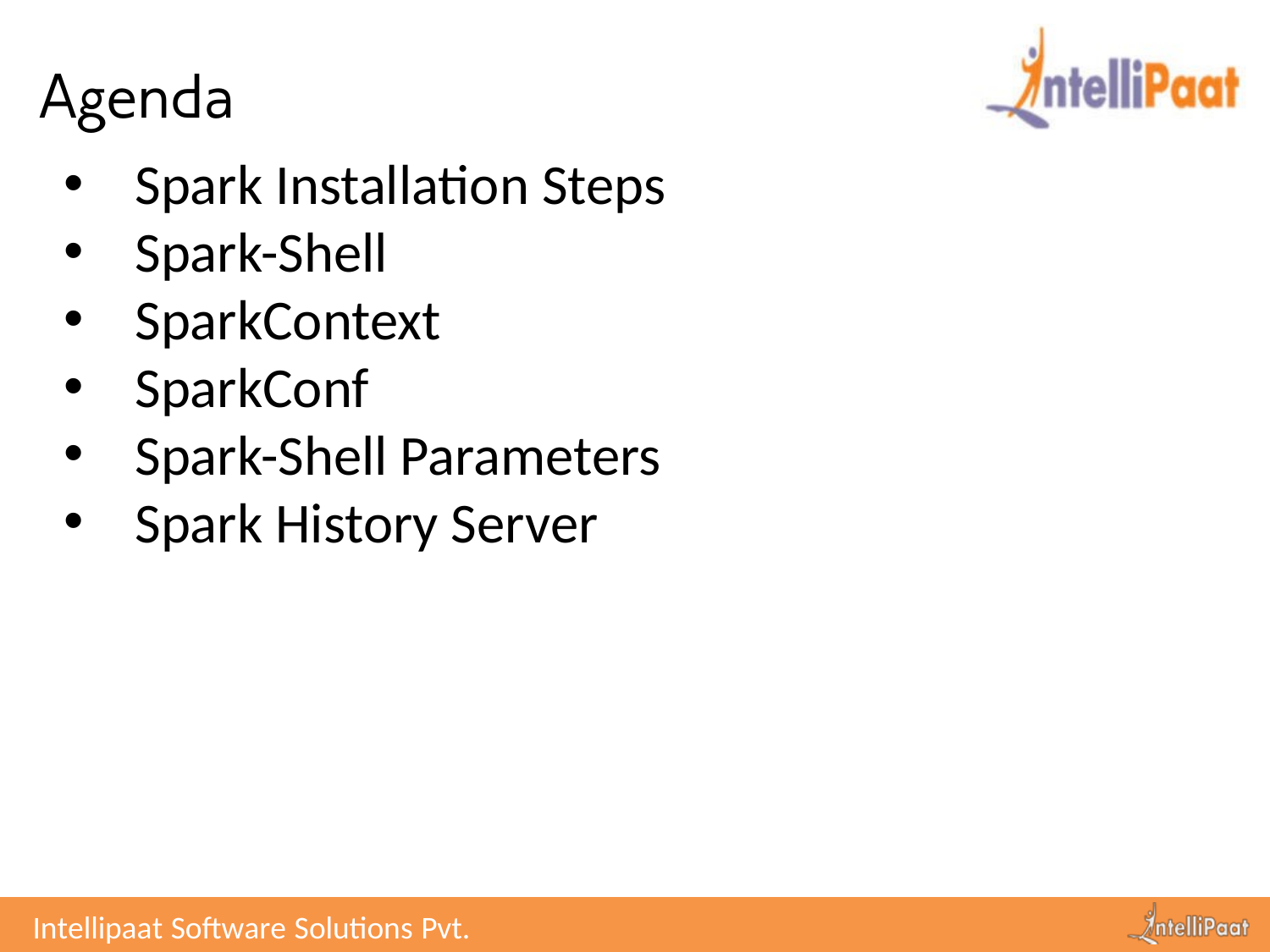

# Agenda
Spark Installation Steps
Spark-Shell
SparkContext
SparkConf
Spark-Shell Parameters
Spark History Server

Intellipaat Software Solutions Pvt. Ltd.